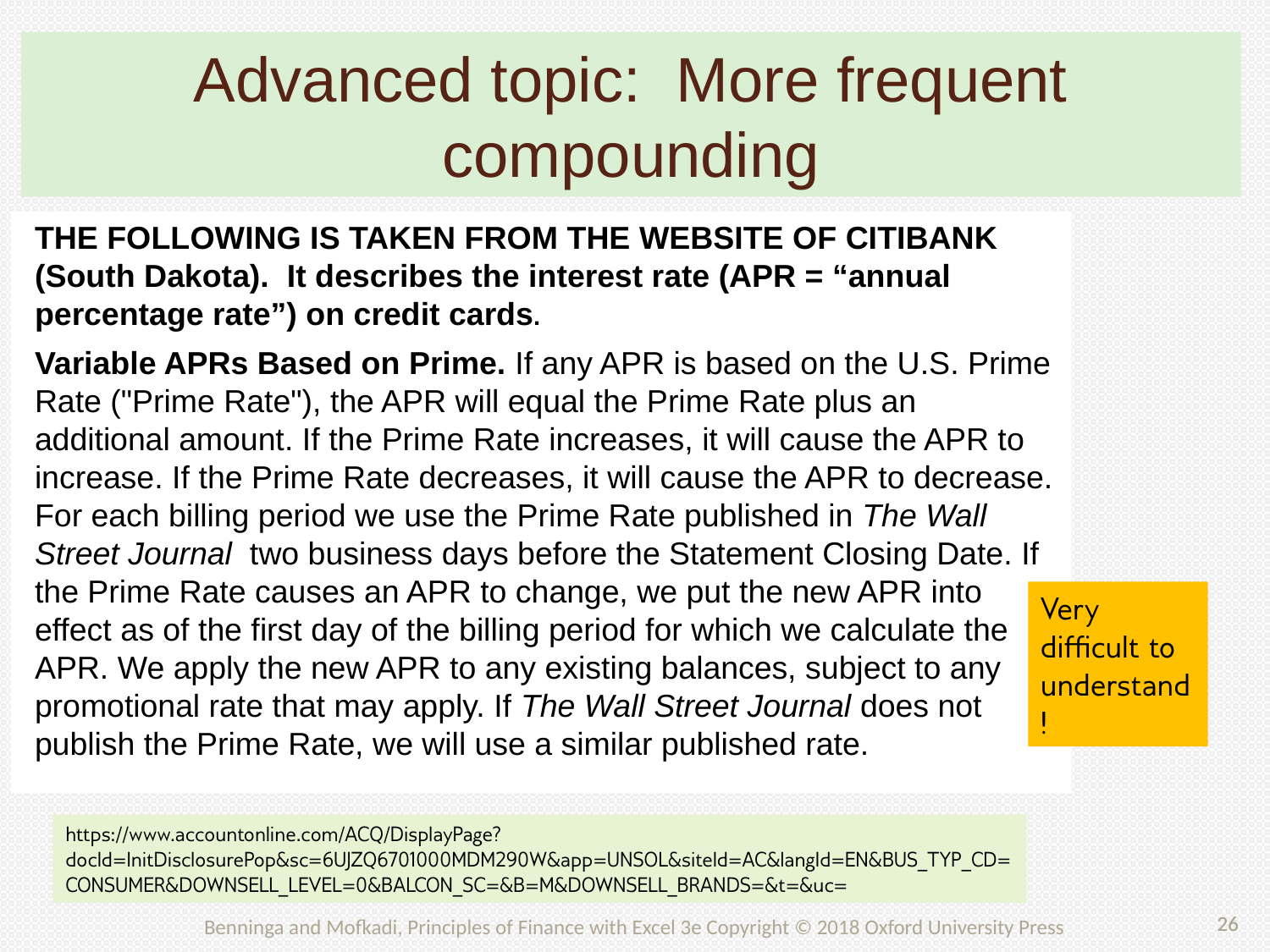

26
# Advanced topic:  More frequent compounding
THE FOLLOWING IS TAKEN FROM THE WEBSITE OF CITIBANK (South Dakota).  It describes the interest rate (APR = “annual percentage rate”) on credit cards.
Variable APRs Based on Prime. If any APR is based on the U.S. Prime Rate ("Prime Rate"), the APR will equal the Prime Rate plus an additional amount. If the Prime Rate increases, it will cause the APR to increase. If the Prime Rate decreases, it will cause the APR to decrease. For each billing period we use the Prime Rate published in The Wall Street Journal  two business days before the Statement Closing Date. If the Prime Rate causes an APR to change, we put the new APR into effect as of the first day of the billing period for which we calculate the APR. We apply the new APR to any existing balances, subject to any promotional rate that may apply. If The Wall Street Journal does not publish the Prime Rate, we will use a similar published rate.

Very difficult to understand!
https://www.accountonline.com/ACQ/DisplayPage?docId=InitDisclosurePop&sc=6UJZQ6701000MDM290W&app=UNSOL&siteId=AC&langId=EN&BUS_TYP_CD=CONSUMER&DOWNSELL_LEVEL=0&BALCON_SC=&B=M&DOWNSELL_BRANDS=&t=&uc=
26
Benninga and Mofkadi, Principles of Finance with Excel 3e Copyright © 2018 Oxford University Press